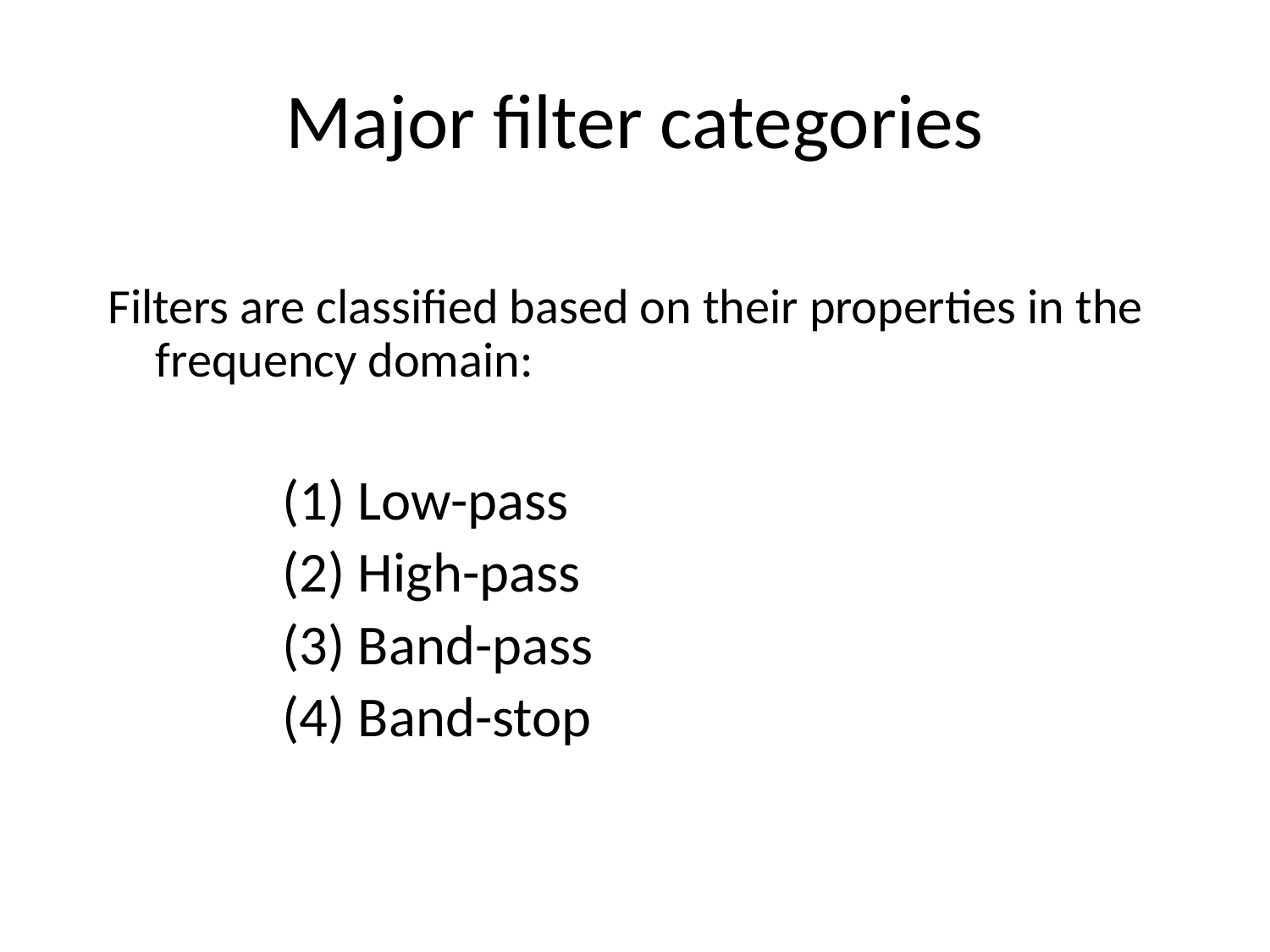

# Major filter categories
Filters are classified based on their properties in the frequency domain:

		(1) Low-pass
		(2) High-pass
		(3) Band-pass
		(4) Band-stop